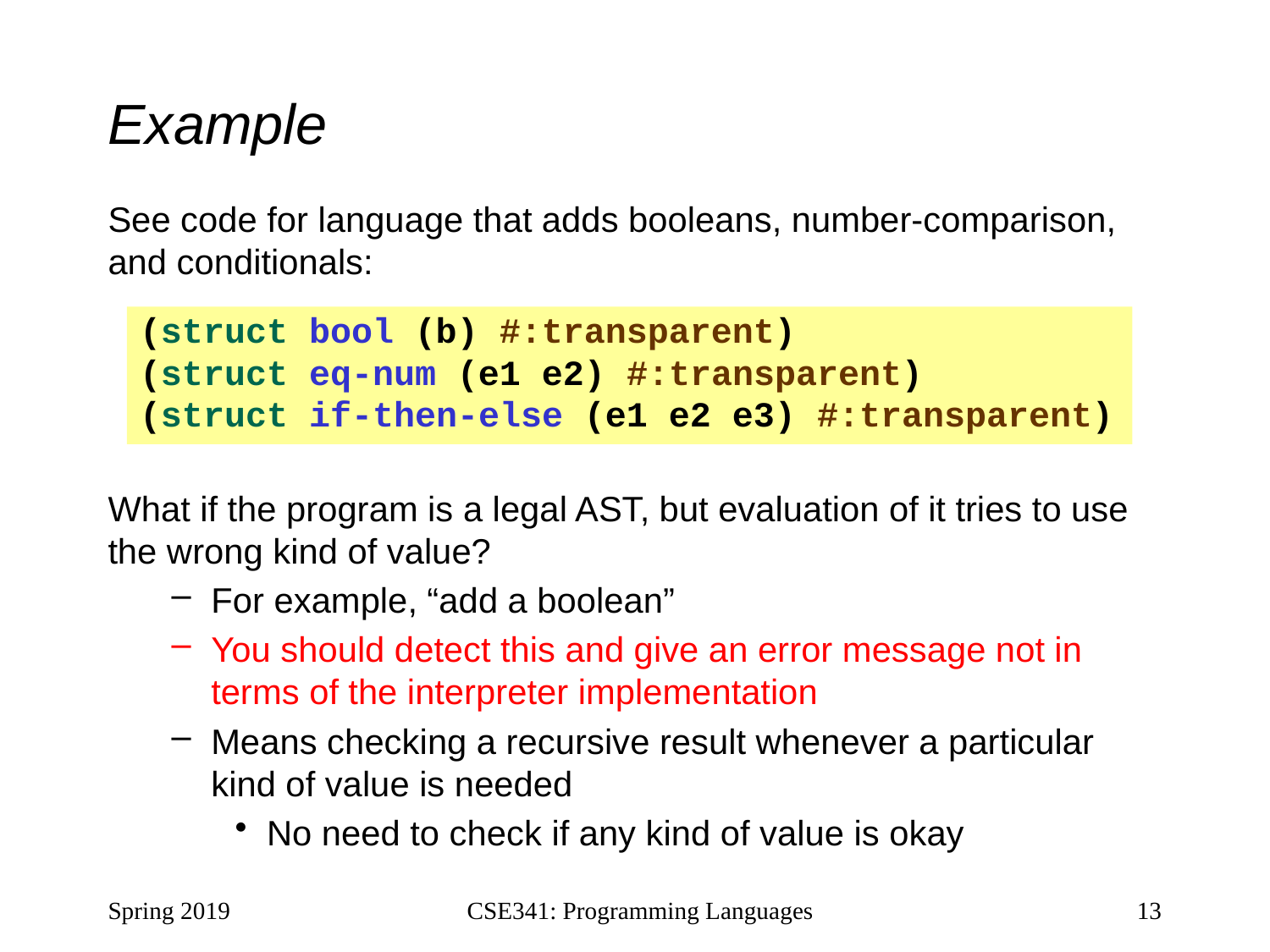

# Example
See code for language that adds booleans, number-comparison, and conditionals:

What if the program is a legal AST, but evaluation of it tries to use the wrong kind of value?
For example, “add a boolean”
You should detect this and give an error message not in terms of the interpreter implementation
Means checking a recursive result whenever a particular kind of value is needed
No need to check if any kind of value is okay
(struct bool (b) #:transparent)
(struct eq-num (e1 e2) #:transparent)
(struct if-then-else (e1 e2 e3) #:transparent)

Spring 2019
CSE341: Programming Languages
13